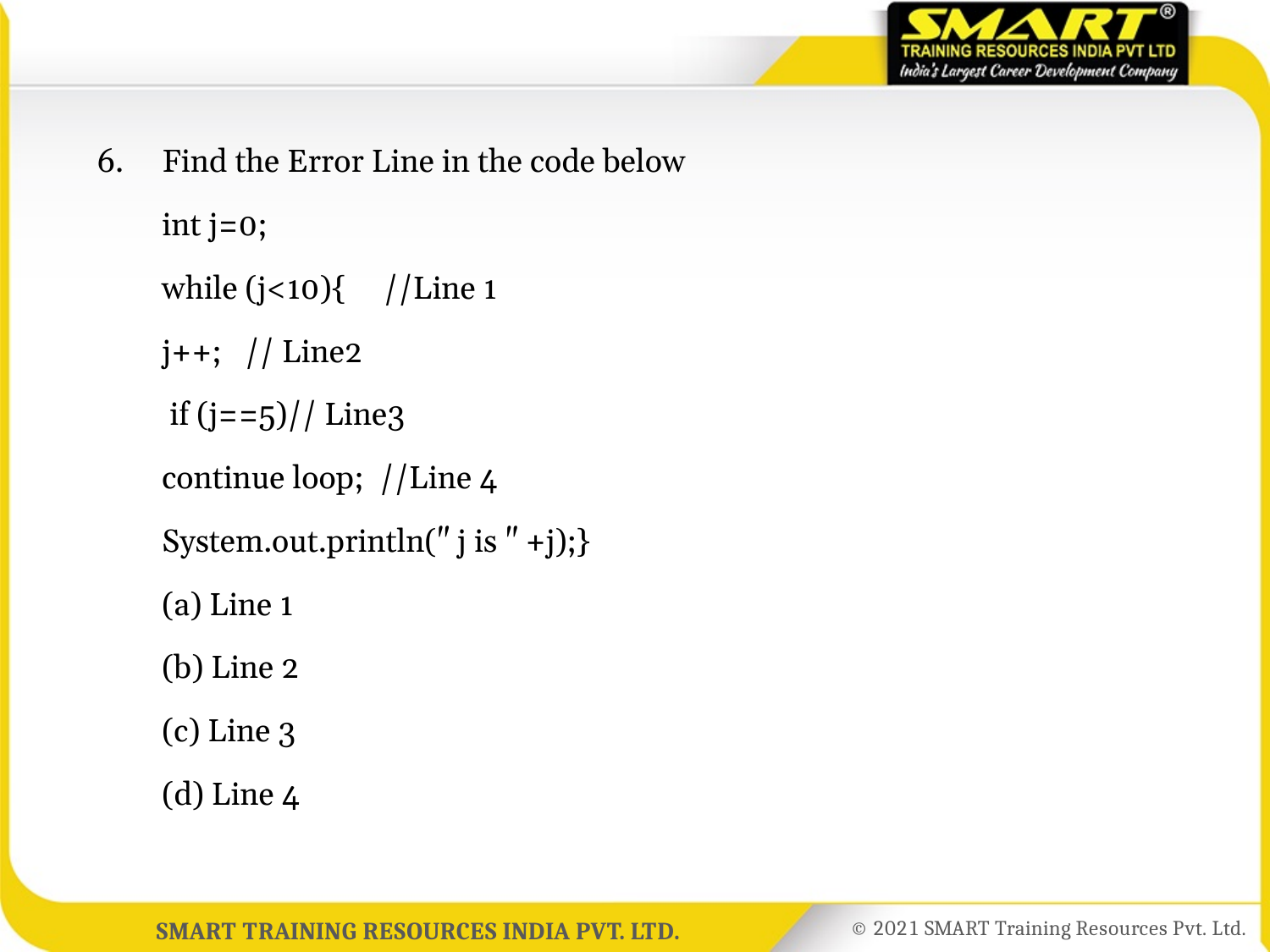

6.	Find the Error Line in the code below
	int j=0;
	while (j<10){     //Line 1
	j++;   // Line2
	 if (j==5)// Line3
	continue loop;  //Line 4
	System.out.println(" j is " +j);}
	(a) Line 1
	(b) Line 2
	(c) Line 3
	(d) Line 4